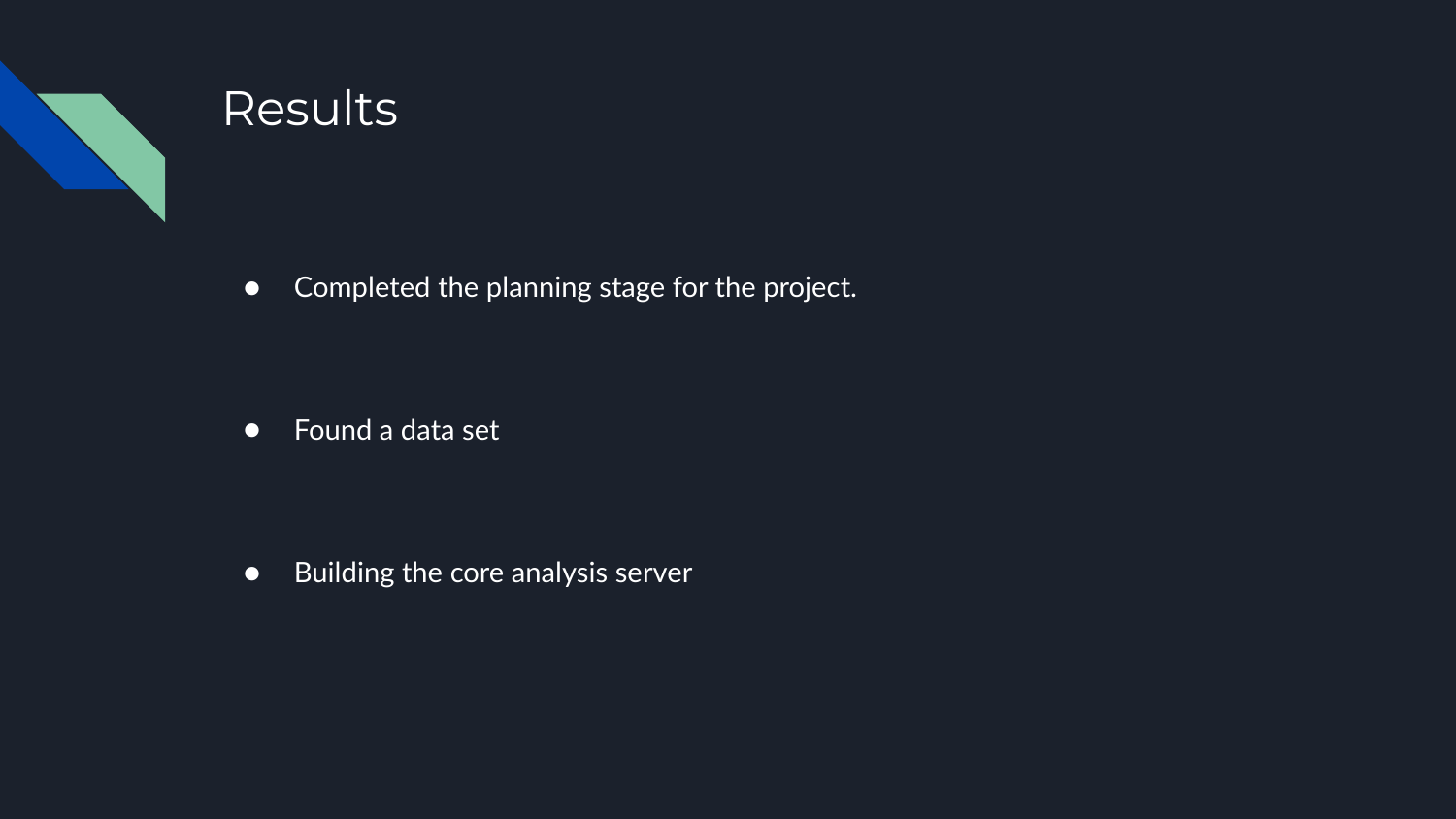

# Results
Completed the planning stage for the project.

Found a data set

Building the core analysis server